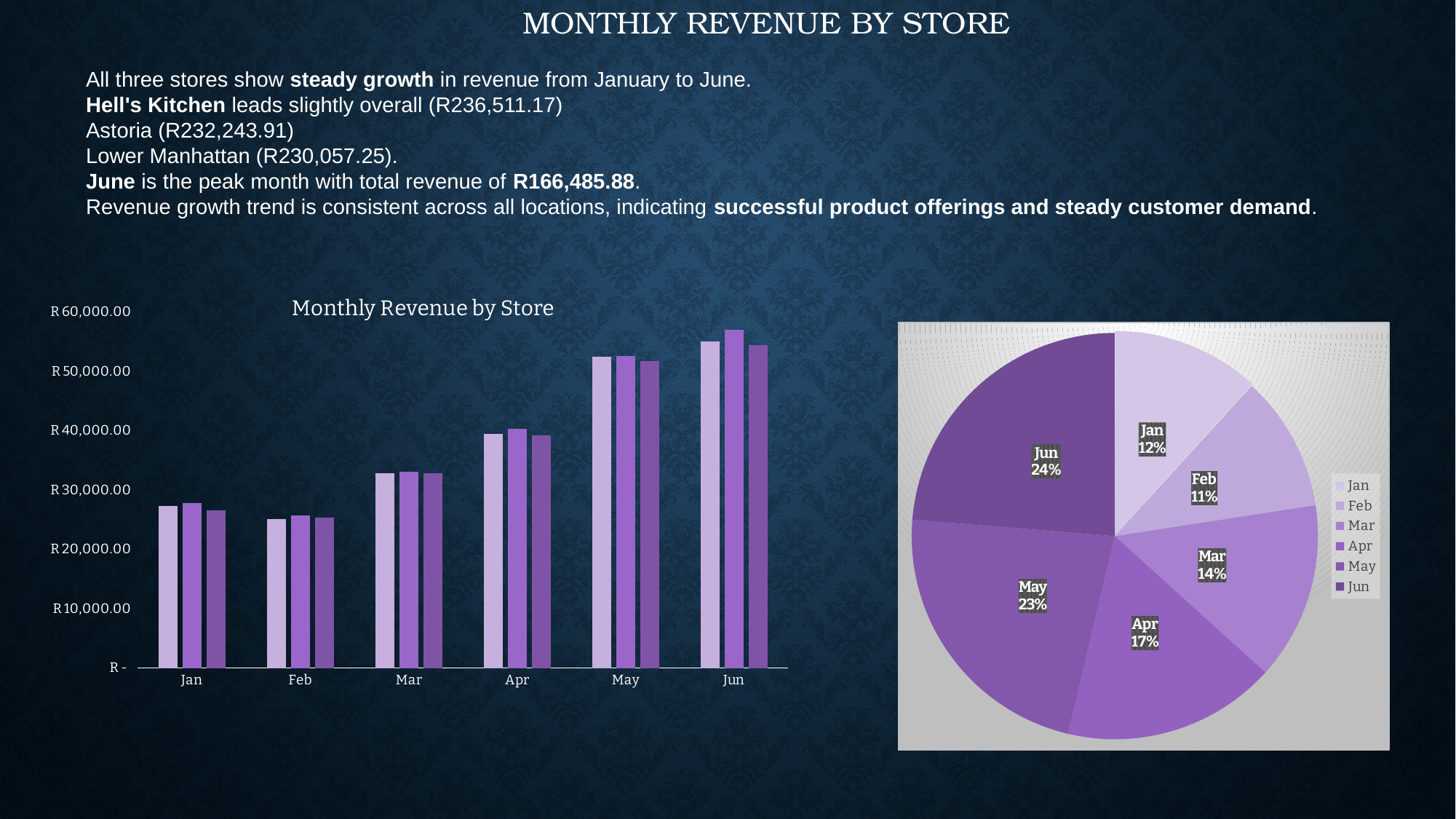

# Monthly Revenue by Store All three stores show steady growth in revenue from January to June.
Hell's Kitchen leads slightly overall (R236,511.17)
Astoria (R232,243.91)
Lower Manhattan (R230,057.25).
June is the peak month with total revenue of R166,485.88.
Revenue growth trend is consistent across all locations, indicating successful product offerings and steady customer demand.

### Chart: Monthly Revenue by Store

| Category | Astoria | Hell's Kitchen | Lower Manhattan |
|---|---|---|---|
| Jan | 27313.66000000006 | 27820.649999999998 | 26543.429999999993 |
| Feb | 25105.34000000005 | 25719.799999999992 | 25320.05000000005 |
| Mar | 32835.430000000066 | 33110.57 | 32888.67999999998 |
| Apr | 39477.60999999994 | 40304.14 | 39159.329999999885 |
| May | 52428.759999999784 | 52598.929999999615 | 51700.06999999977 |
| Jun | 55083.10999999974 | 56957.07999999972 | 54445.68999999979 |

### Chart

| Category | Astoria | Hell's Kitchen | Lower Manhattan |
|---|---|---|---|
| Jan | 27313.66000000006 | 27820.649999999998 | 26543.429999999993 |
| Feb | 25105.34000000005 | 25719.799999999992 | 25320.05000000005 |
| Mar | 32835.430000000066 | 33110.57 | 32888.67999999998 |
| Apr | 39477.60999999994 | 40304.14 | 39159.329999999885 |
| May | 52428.759999999784 | 52598.929999999615 | 51700.06999999977 |
| Jun | 55083.10999999974 | 56957.07999999972 | 54445.68999999979 |